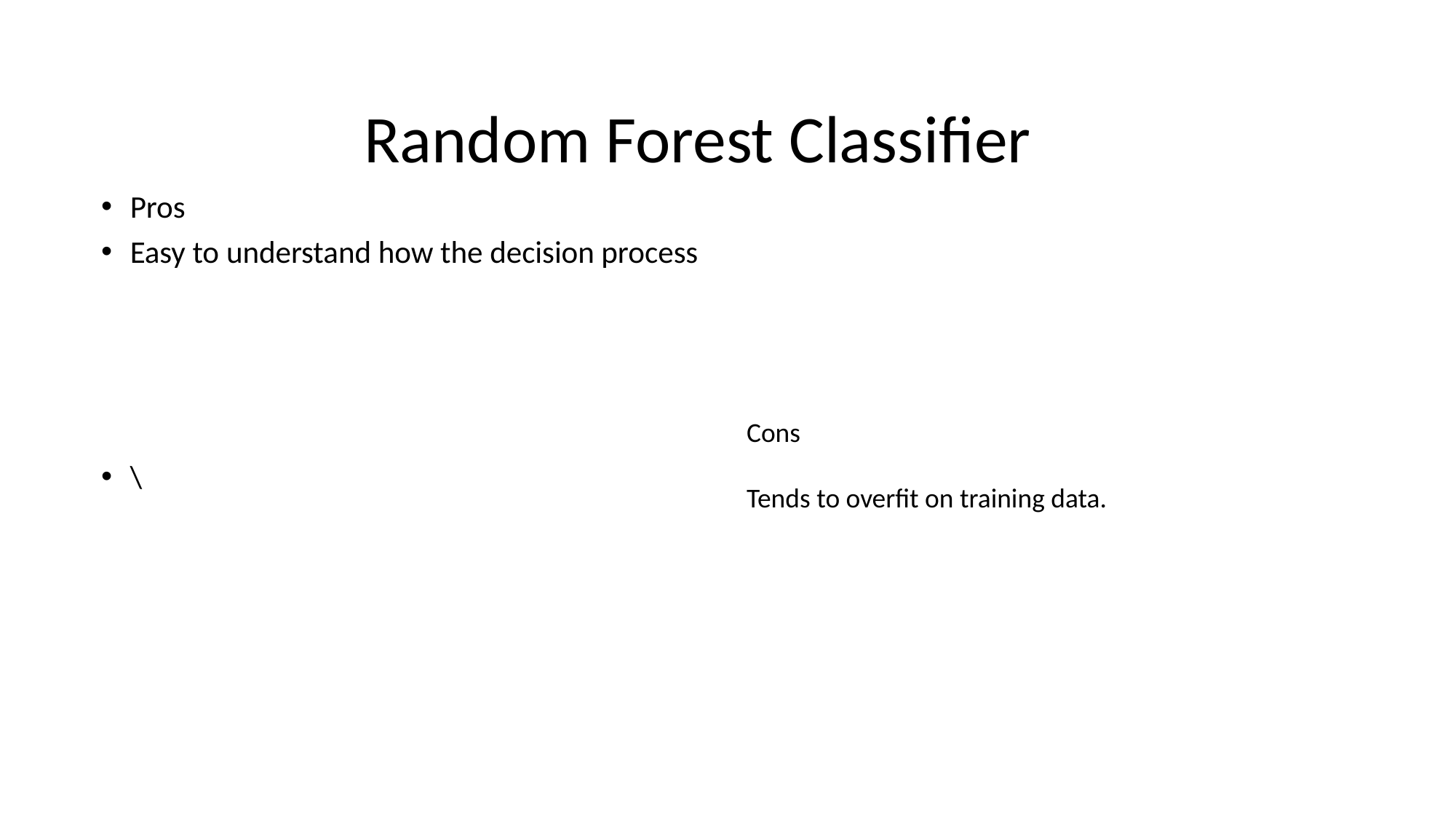

Random Forest Classifier
Pros
Easy to understand how the decision process

\
Cons

Tends to overfit on training data.